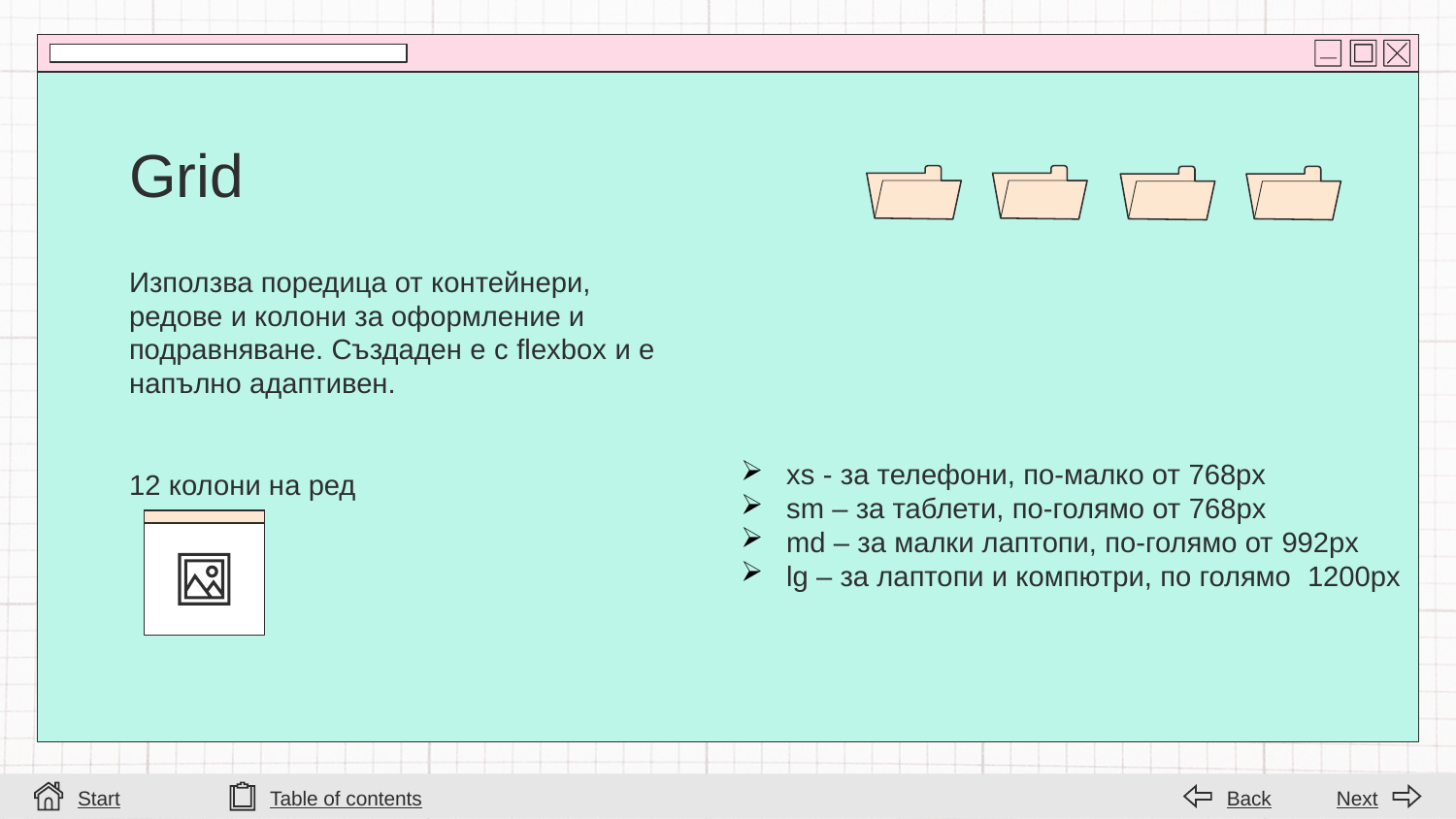

# Grid

Използва поредица от контейнери, редове и колони за оформление и подравняване. Създаден е с flexbox и е напълно адаптивен.

12 колони на ред

xs - за телефони, по-малко от 768px
sm – за таблети, по-голямо от 768px
md – за малки лаптопи, по-голямо от 992px
lg – за лаптопи и компютри, по голямо  1200px

Start
Table of contents
Back
Next